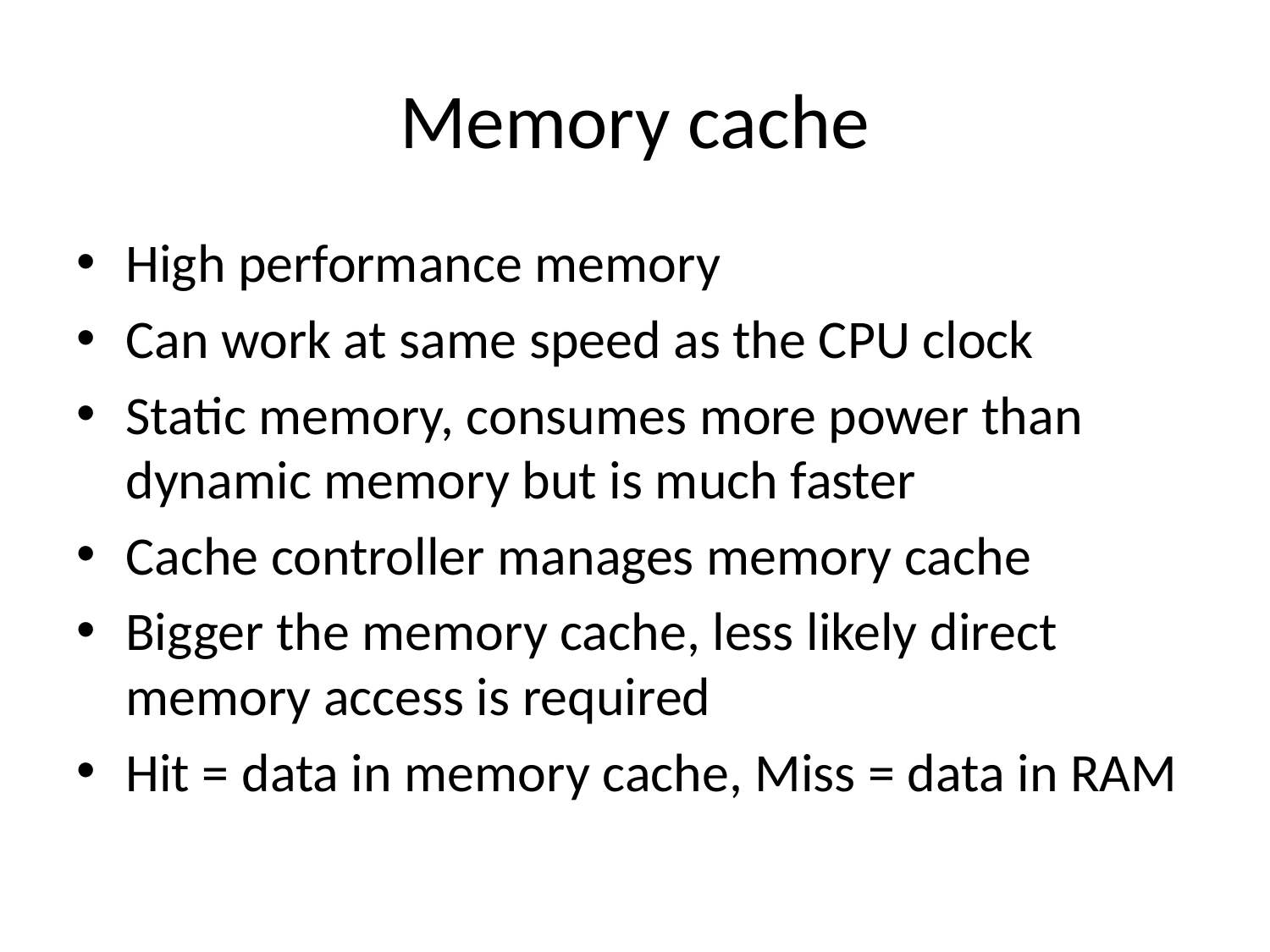

# Memory cache
High performance memory
Can work at same speed as the CPU clock
Static memory, consumes more power than dynamic memory but is much faster
Cache controller manages memory cache
Bigger the memory cache, less likely direct memory access is required
Hit = data in memory cache, Miss = data in RAM